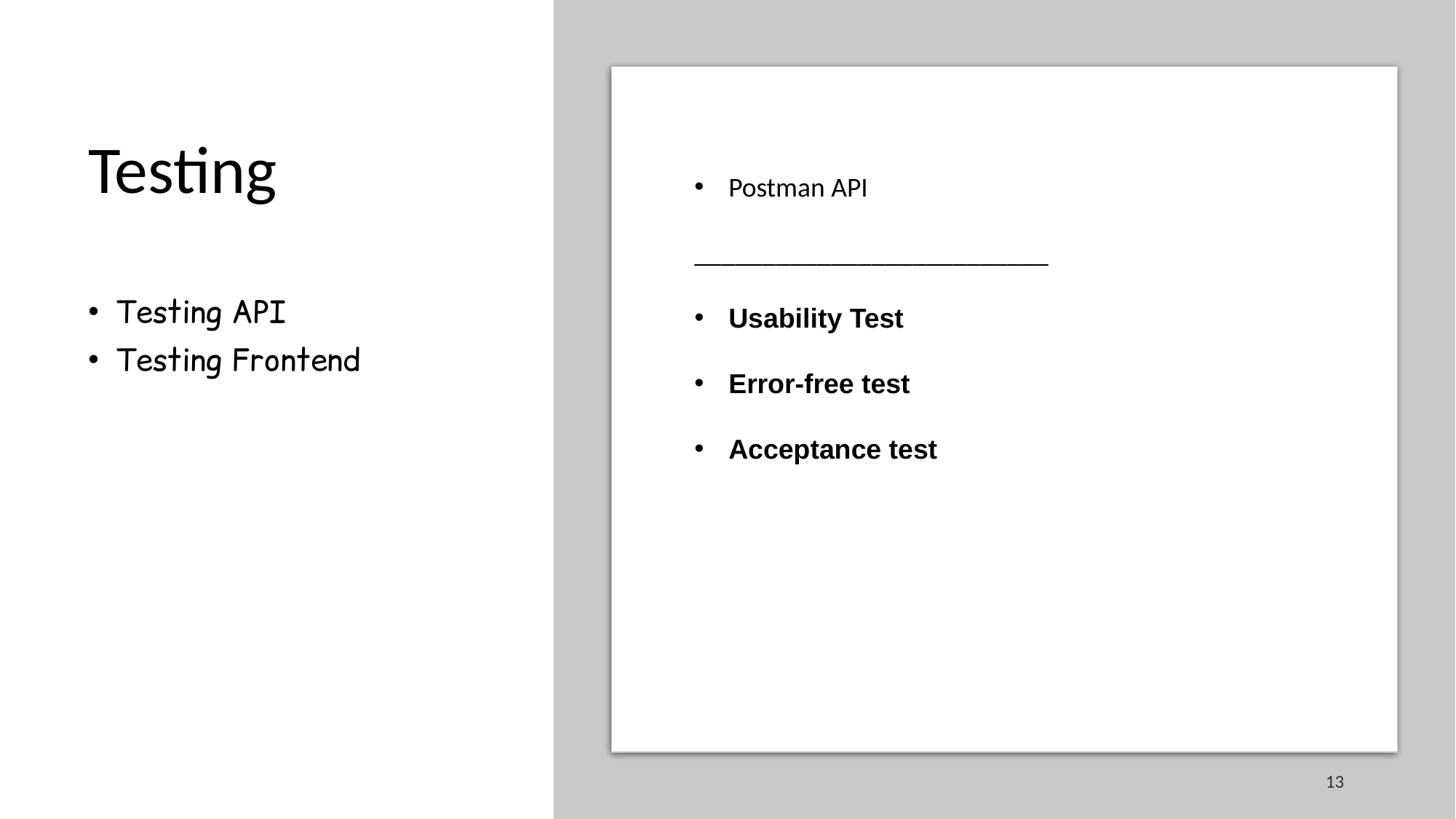

# Testing
Postman API

__________________________

Usability Test

Error-free test

Acceptance test
Testing API
Testing Frontend

13